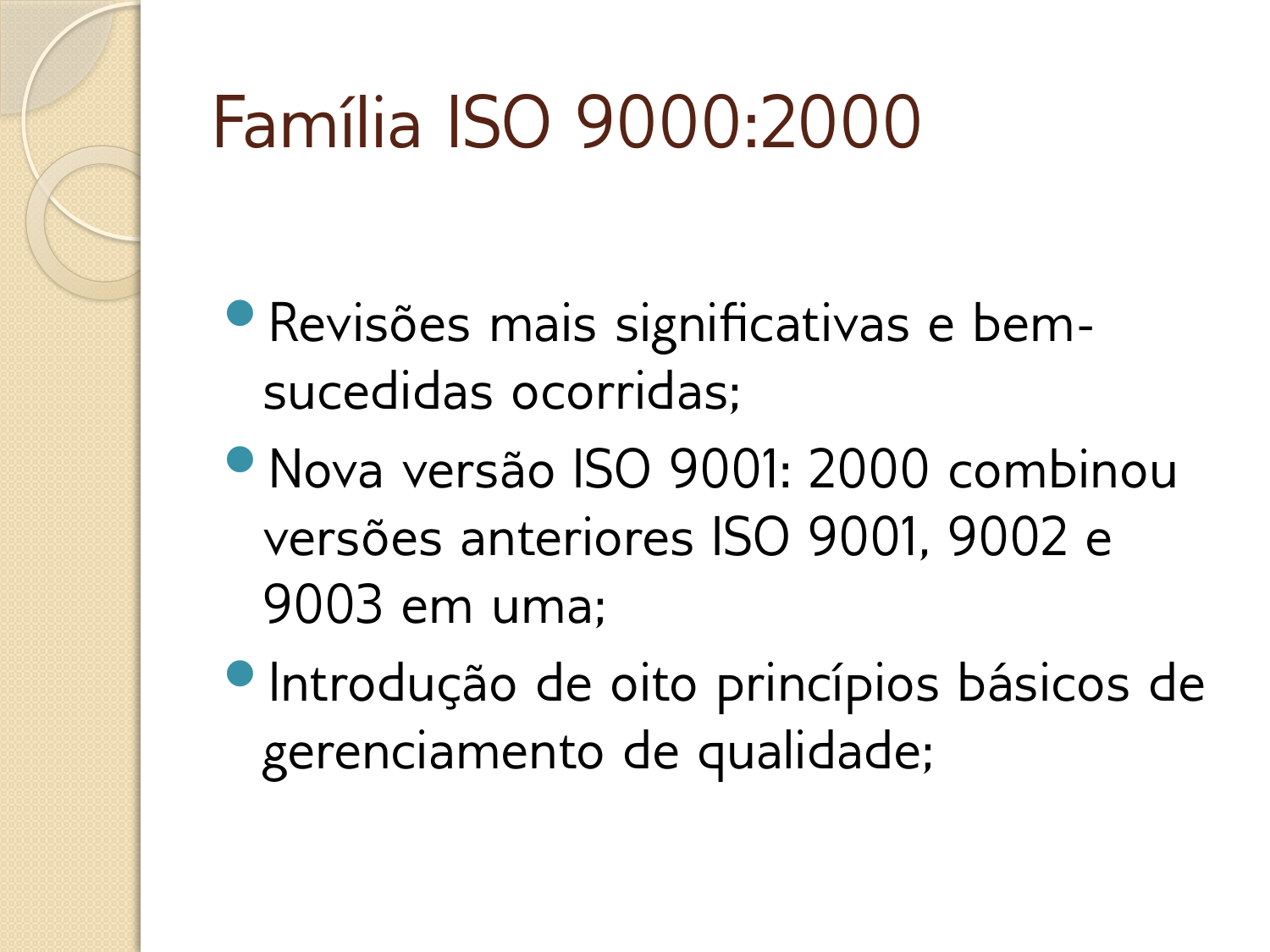

# Família ISO 9000:2000

Revisões mais significativas e bem-sucedidas ocorridas;
Nova versão ISO 9001: 2000 combinou versões anteriores ISO 9001, 9002 e 9003 em uma;
Introdução de oito princípios básicos de gerenciamento de qualidade;